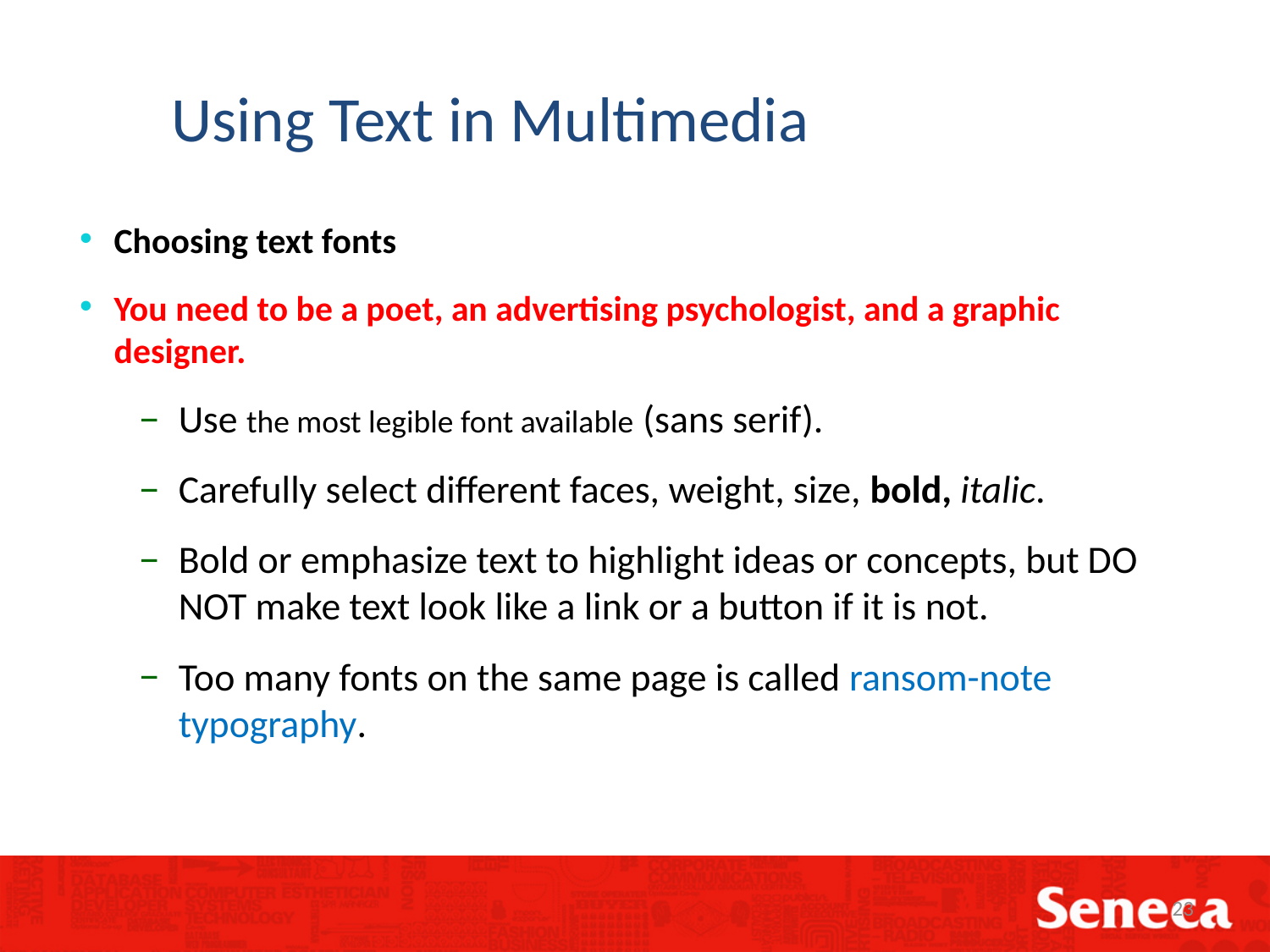

Using Text in Multimedia
Choosing text fonts
You need to be a poet, an advertising psychologist, and a graphic designer.
Use the most legible font available (sans serif).
Carefully select different faces, weight, size, bold, italic.
Bold or emphasize text to highlight ideas or concepts, but DO NOT make text look like a link or a button if it is not.
Too many fonts on the same page is called ransom-note typography.
23